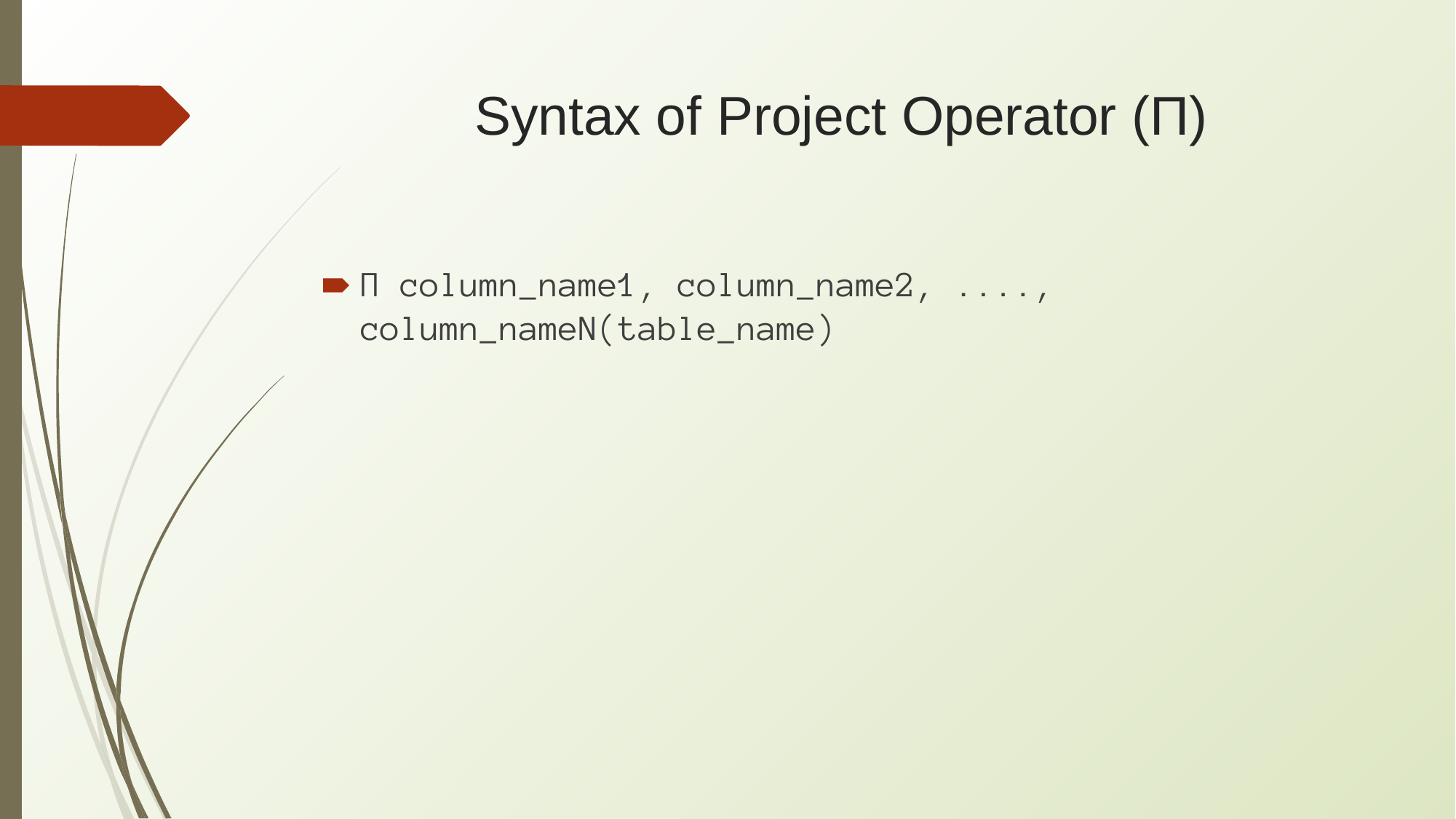

# Syntax of Project Operator (Π)
Π column_name1, column_name2, ...., column_nameN(table_name)